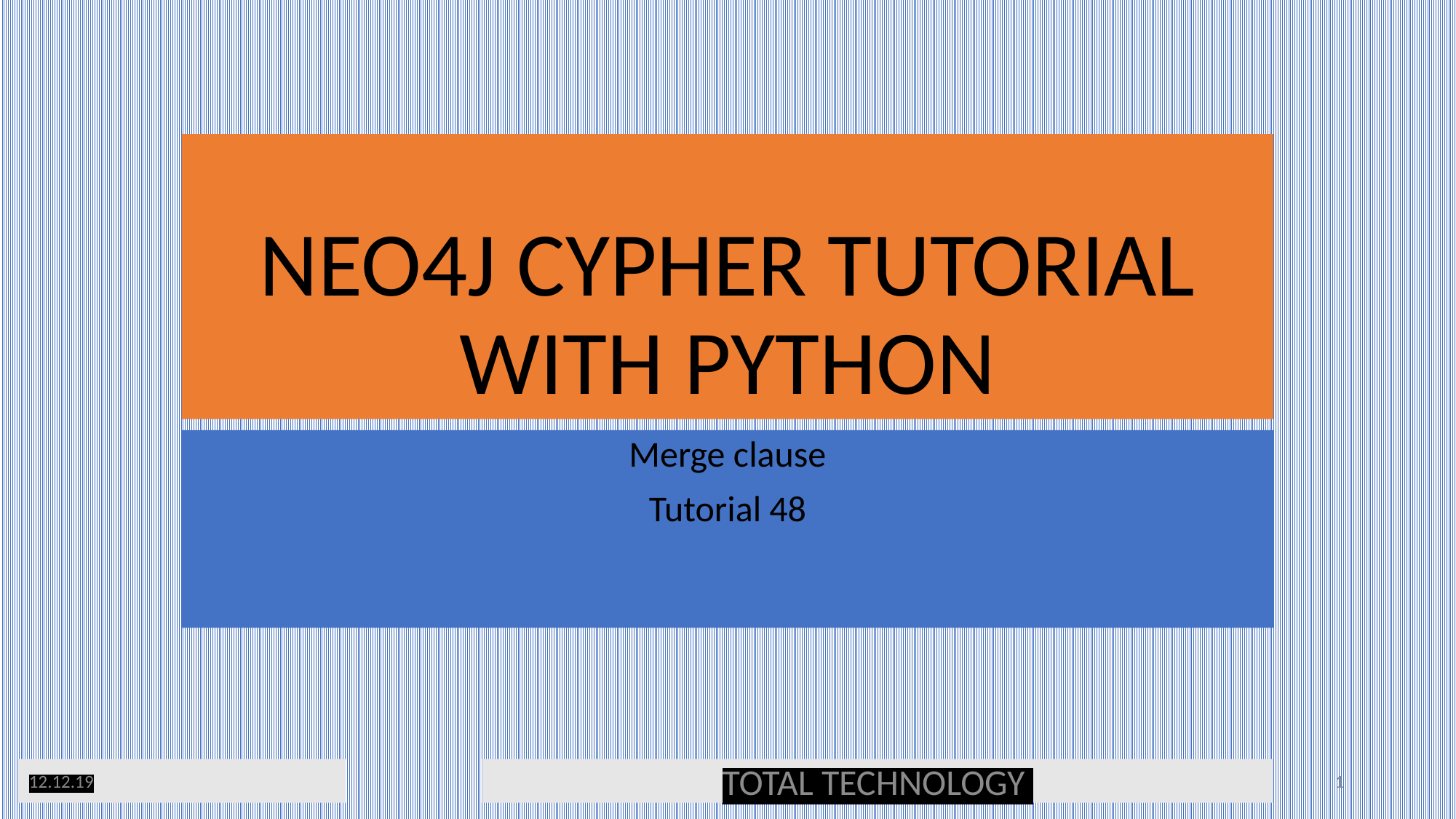

# NEO4J CYPHER TUTORIAL WITH PYTHON
Merge clause
Tutorial 48

12.12.19
TOTAL TECHNOLOGY
1